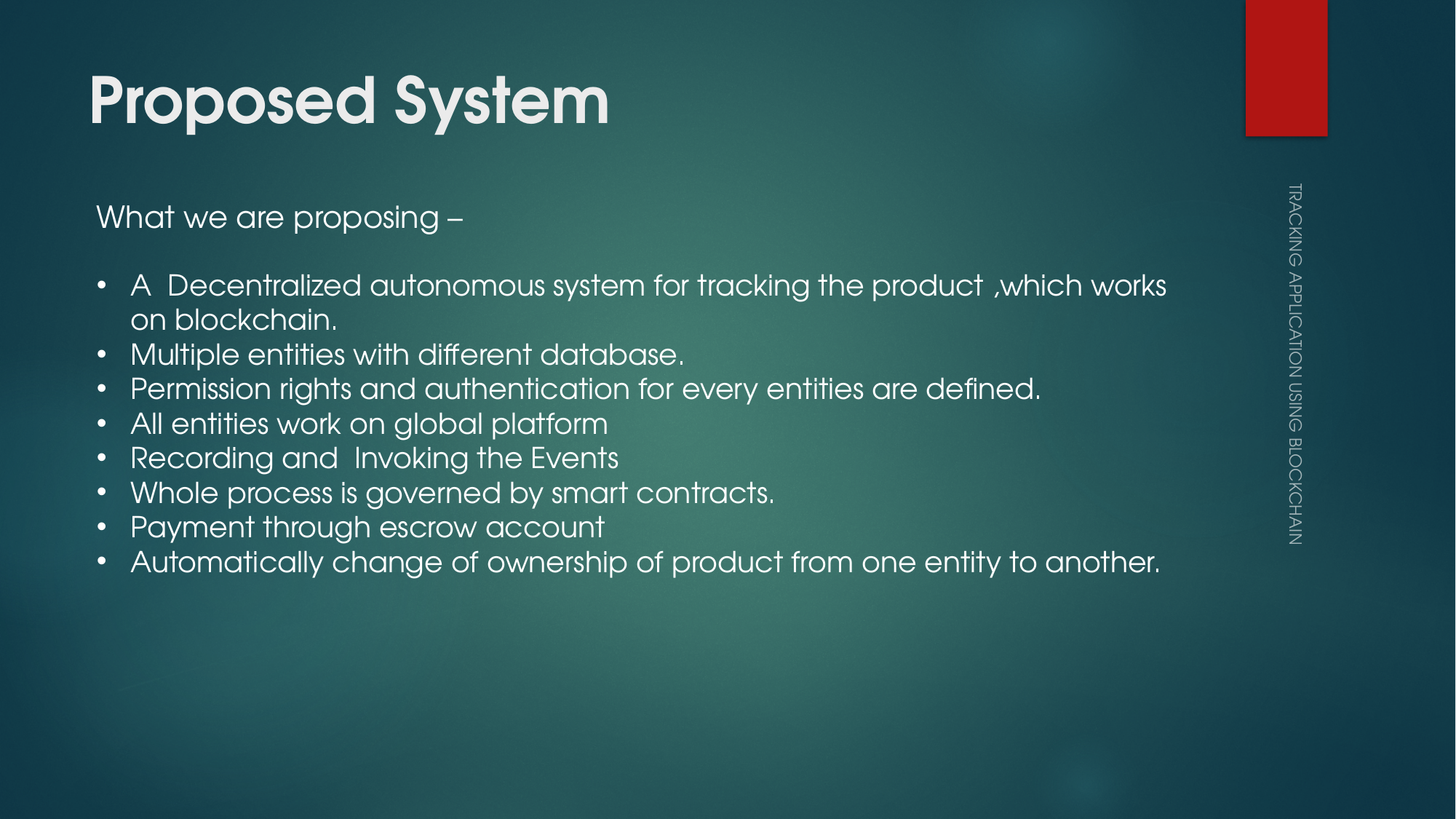

# Proposed System
What we are proposing –

A  Decentralized autonomous system for tracking the product ,which works on blockchain.
Multiple entities with different database.
Permission rights and authentication for every entities are defined.
All entities work on global platform
Recording and  Invoking the Events
Whole process is governed by smart contracts.
Payment through escrow account
Automatically change of ownership of product from one entity to another.

TRACKING APPLICATION USING BLOCKCHAIN